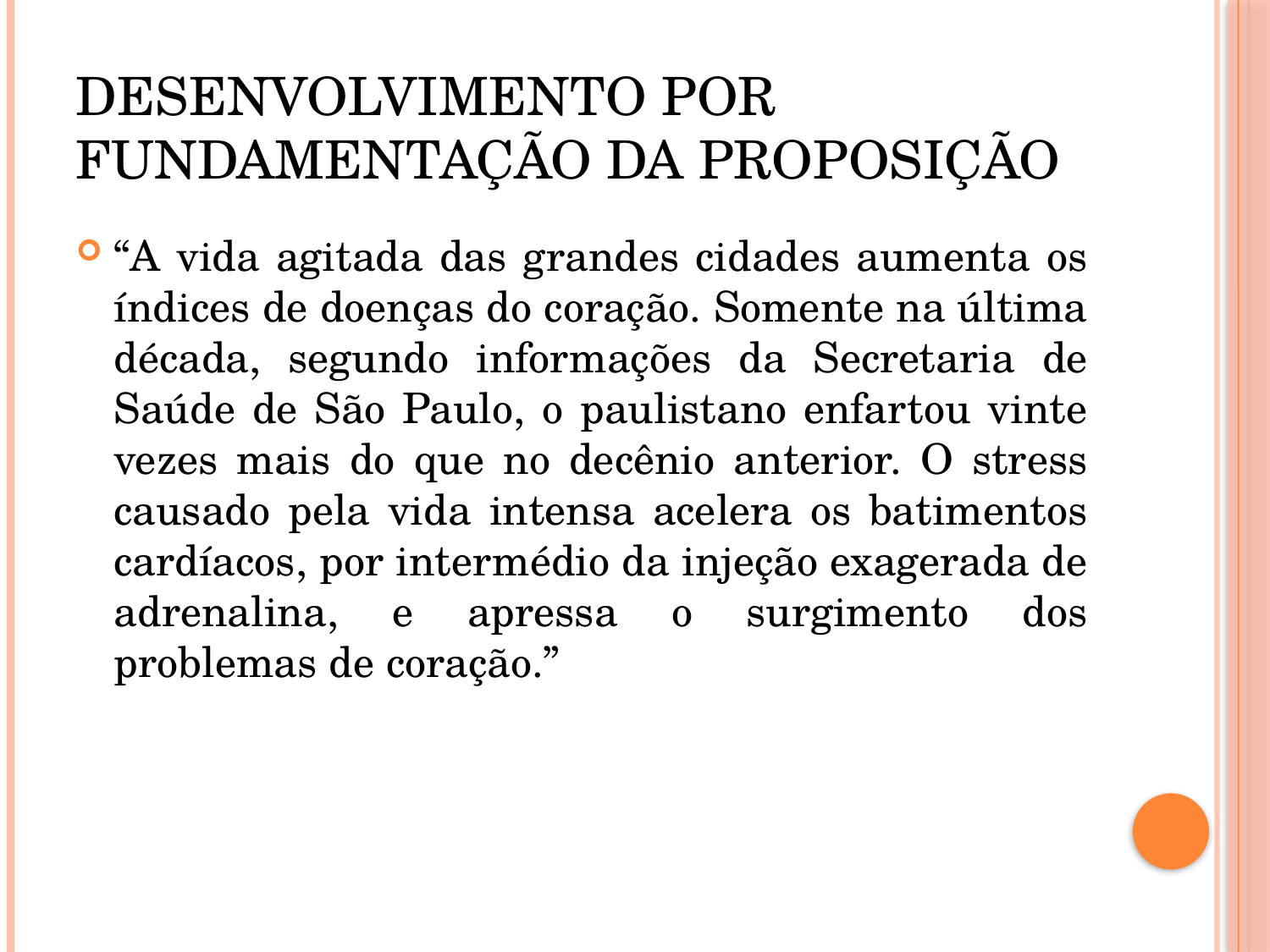

Desenvolvimento por fundamentação da proposição
“A vida agitada das grandes cidades aumenta os índices de doenças do coração. Somente na última década, segundo informações da Secretaria de Saúde de São Paulo, o paulistano enfartou vinte vezes mais do que no decênio anterior. O stress causado pela vida intensa acelera os batimentos cardíacos, por intermédio da injeção exagerada de adrenalina, e apressa o surgimento dos problemas de coração.”